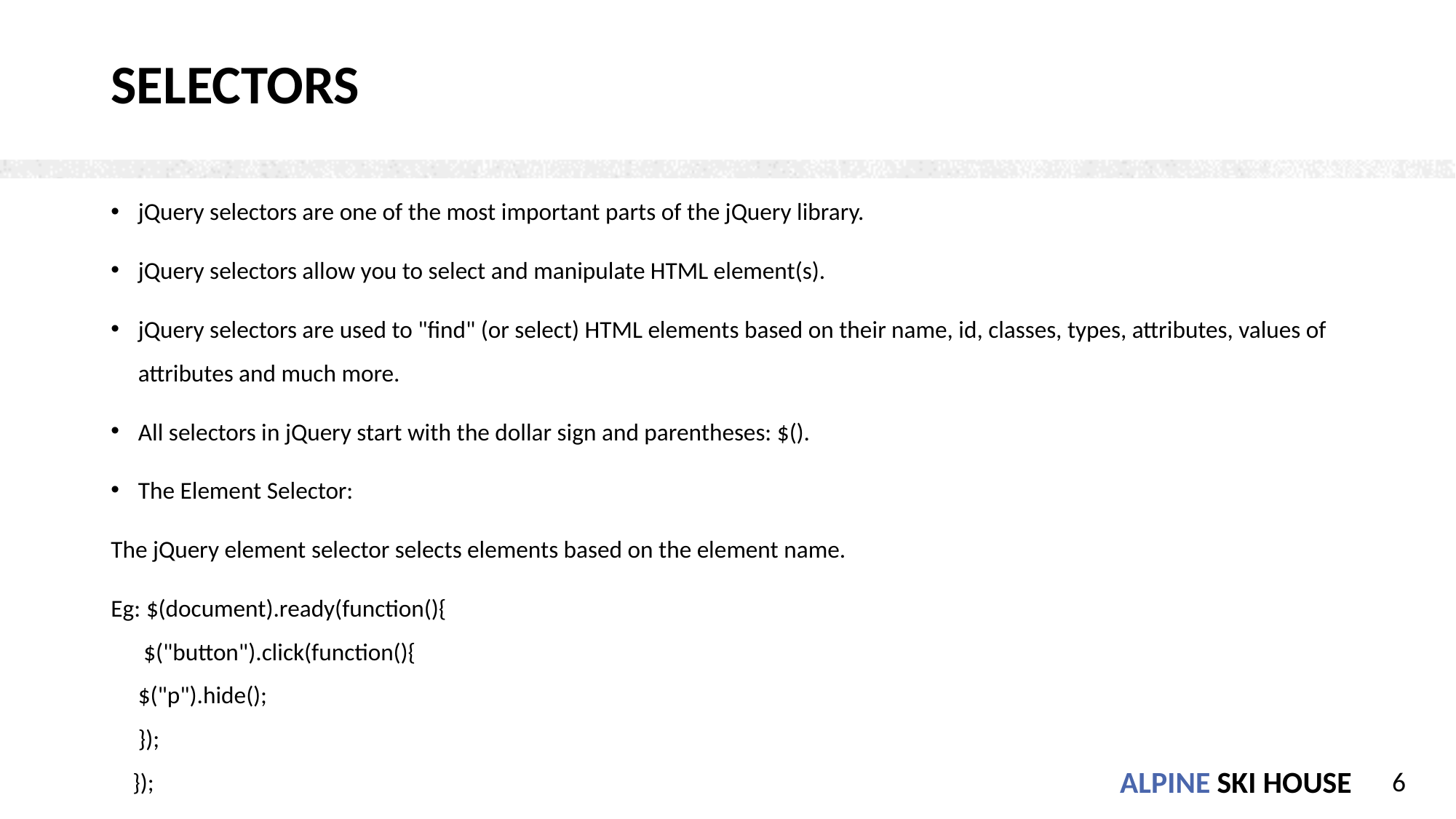

# selectors
jQuery selectors are one of the most important parts of the jQuery library.
jQuery selectors allow you to select and manipulate HTML element(s).
jQuery selectors are used to "find" (or select) HTML elements based on their name, id, classes, types, attributes, values of attributes and much more.
All selectors in jQuery start with the dollar sign and parentheses: $().
The Element Selector:
The jQuery element selector selects elements based on the element name.
Eg: $(document).ready(function(){
      $("button").click(function(){
     $("p").hide();
     });
    });

6